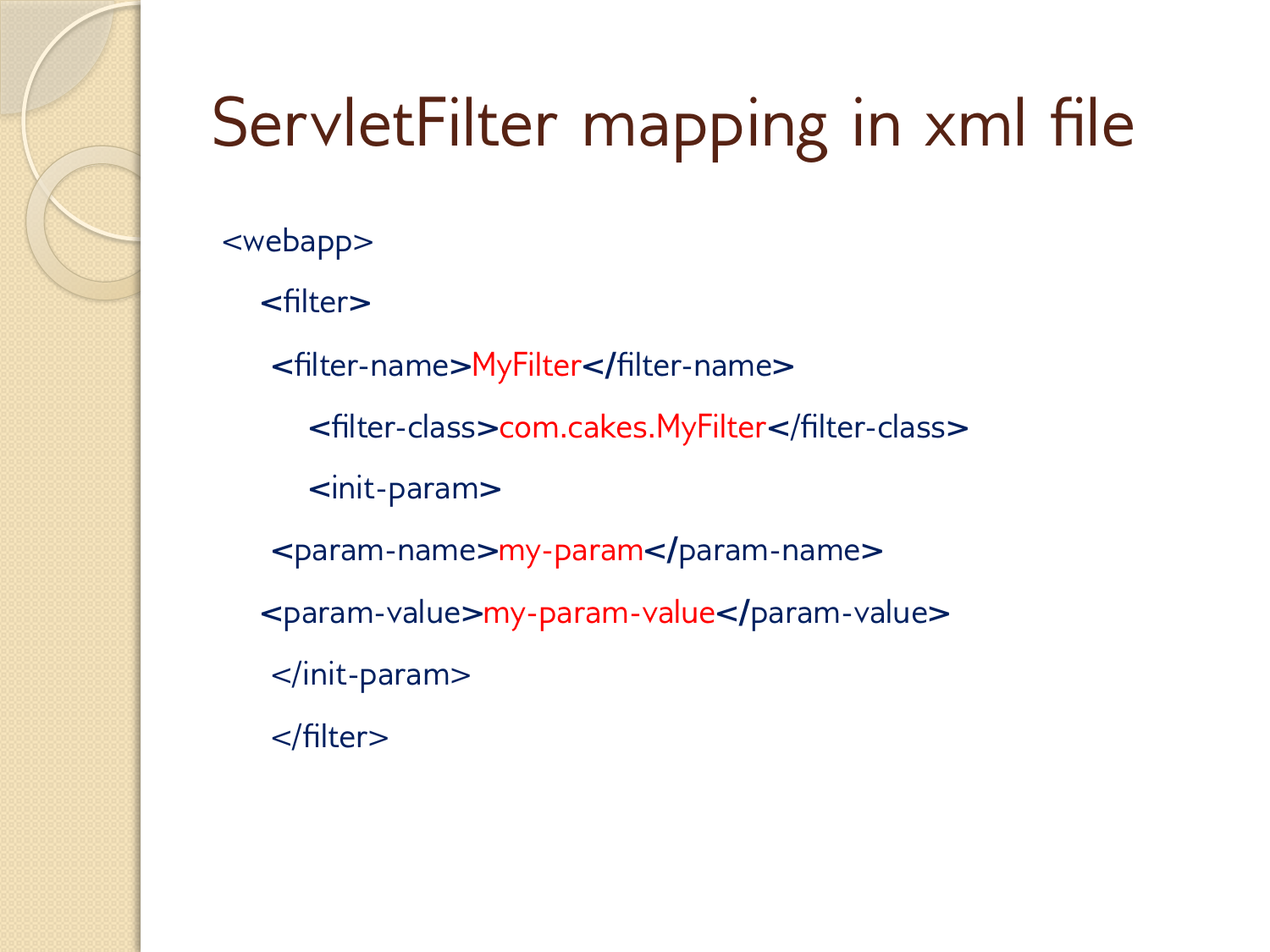

# ServletFilter mapping in xml file
<webapp>
		<filter>
			 <filter-name>MyFilter</filter-name>
			 <filter-class>com.cakes.MyFilter</filter-class>
		 <init-param>
			 <param-name>my-param</param-name>
 			<param-value>my-param-value</param-value>
		 </init-param>
		 </filter>